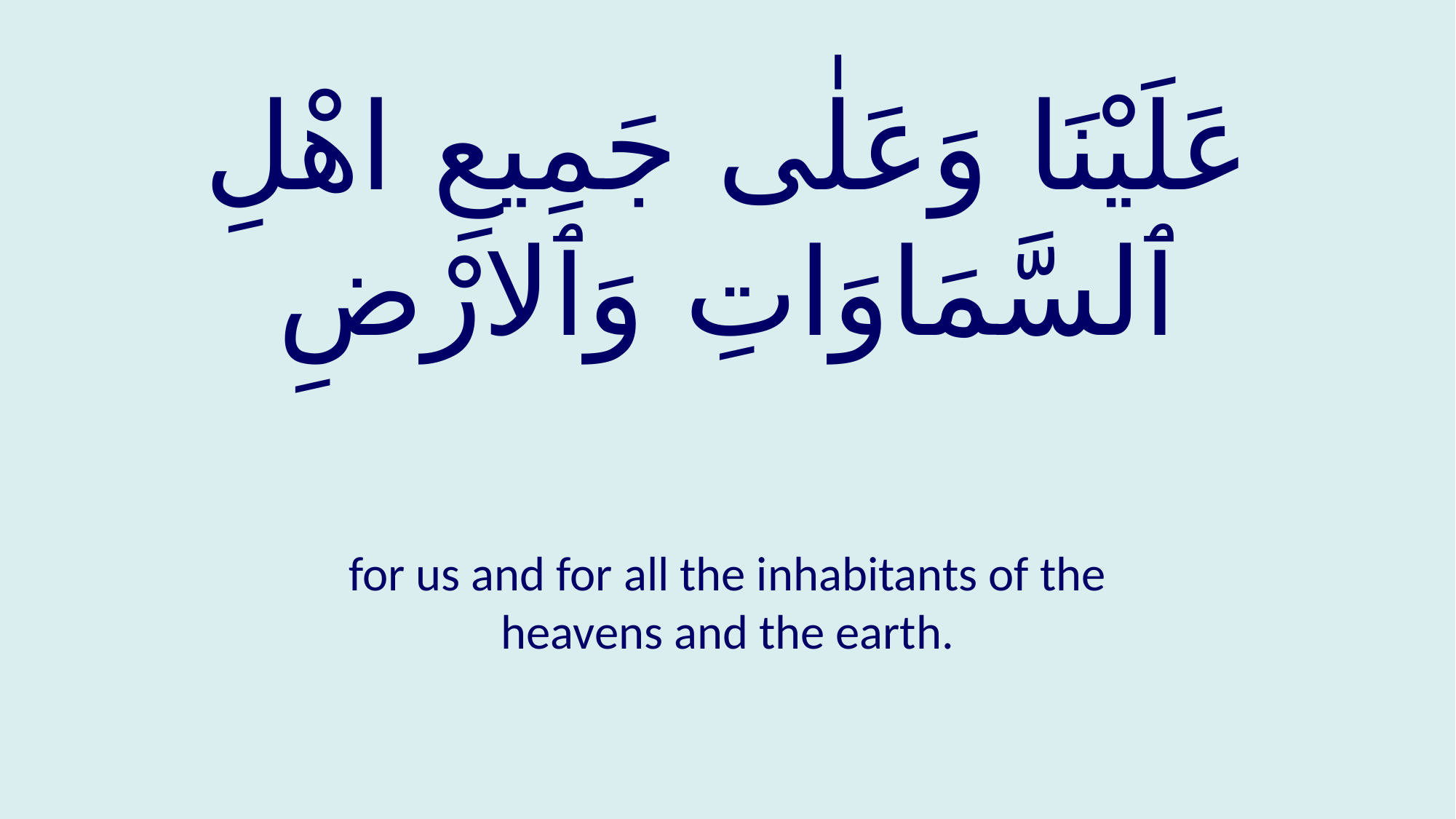

# عَلَيْنَا وَعَلٰى جَمِيعِ اهْلِ ٱلسَّمَاوَاتِ وَٱلارْضِ
for us and for all the inhabitants of the heavens and the earth.